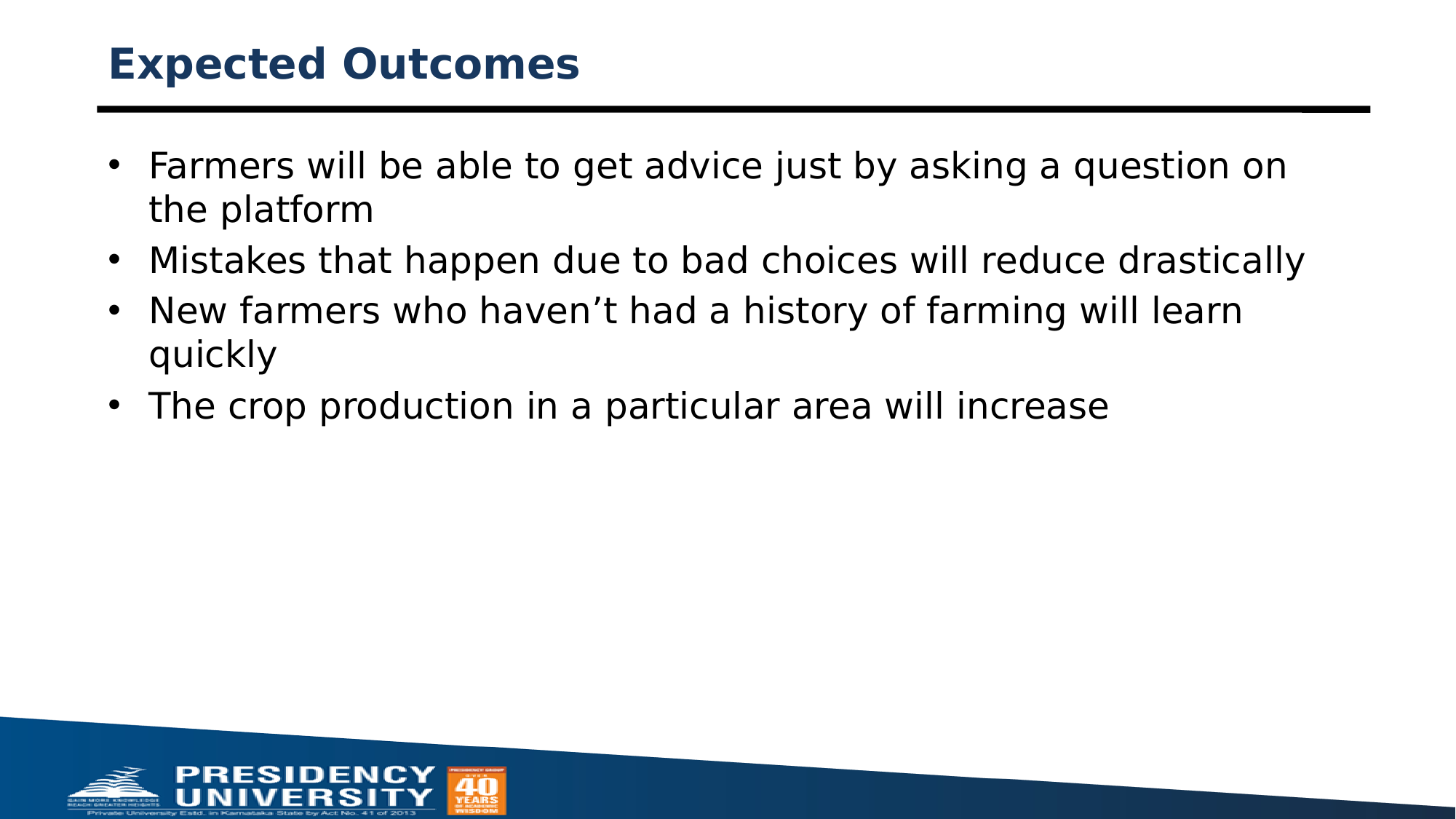

# Expected Outcomes
Farmers will be able to get advice just by asking a question on the platform
Mistakes that happen due to bad choices will reduce drastically
New farmers who haven’t had a history of farming will learn quickly
The crop production in a particular area will increase